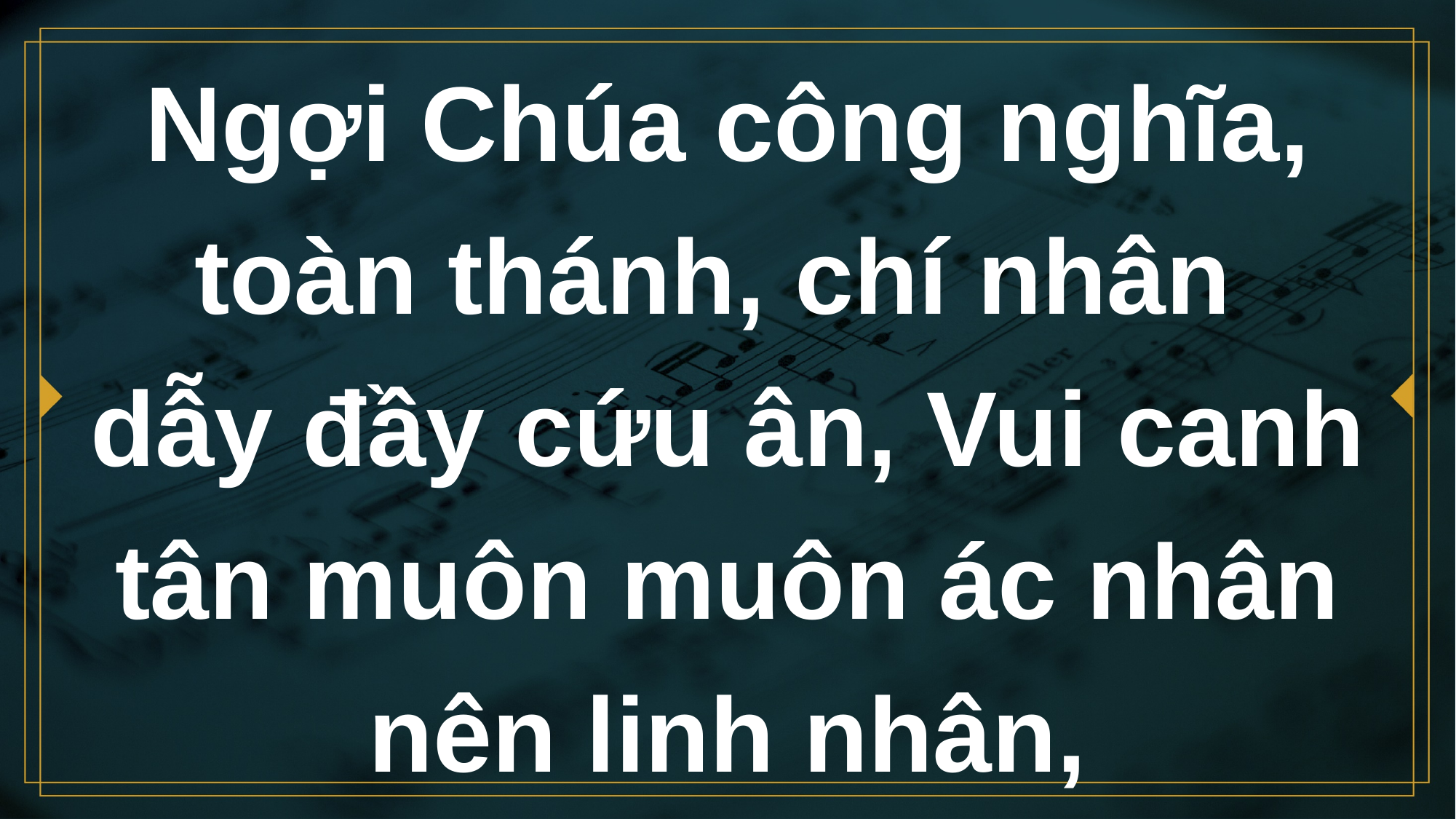

# Ngợi Chúa công nghĩa, toàn thánh, chí nhân dẫy đầy cứu ân, Vui canh tân muôn muôn ác nhân nên linh nhân,